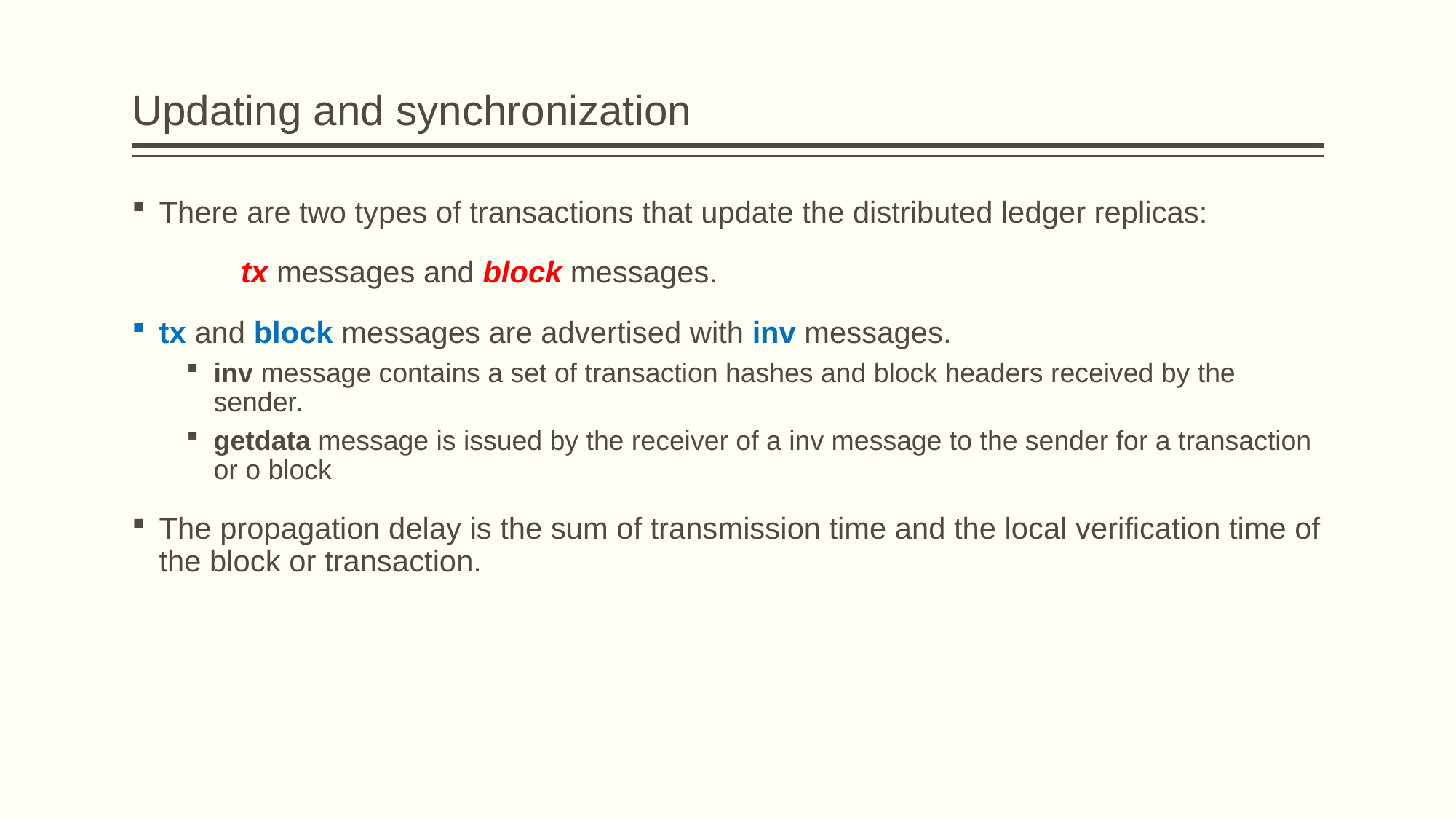

# Updating and synchronization
There are two types of transactions that update the distributed ledger replicas:
	tx messages and block messages.
tx and block messages are advertised with inv messages.
inv message contains a set of transaction hashes and block headers received by the sender.
getdata message is issued by the receiver of a inv message to the sender for a transaction or o block
The propagation delay is the sum of transmission time and the local verification time of the block or transaction.